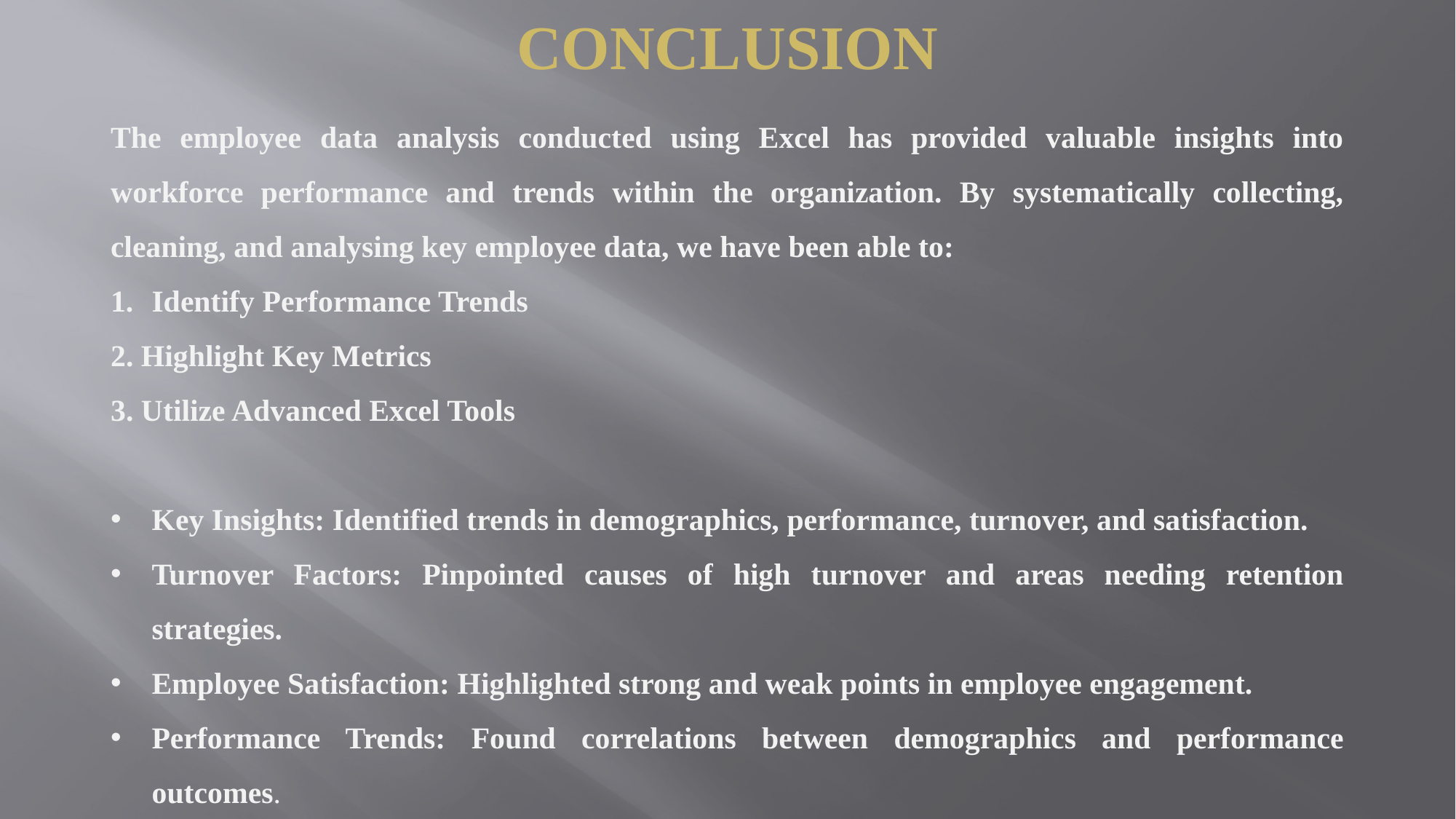

# CONCLUSION
The employee data analysis conducted using Excel has provided valuable insights into workforce performance and trends within the organization. By systematically collecting, cleaning, and analysing key employee data, we have been able to:
Identify Performance Trends
2. Highlight Key Metrics
3. Utilize Advanced Excel Tools

Key Insights: Identified trends in demographics, performance, turnover, and satisfaction.
Turnover Factors: Pinpointed causes of high turnover and areas needing retention strategies.
Employee Satisfaction: Highlighted strong and weak points in employee engagement.
Performance Trends: Found correlations between demographics and performance outcomes.